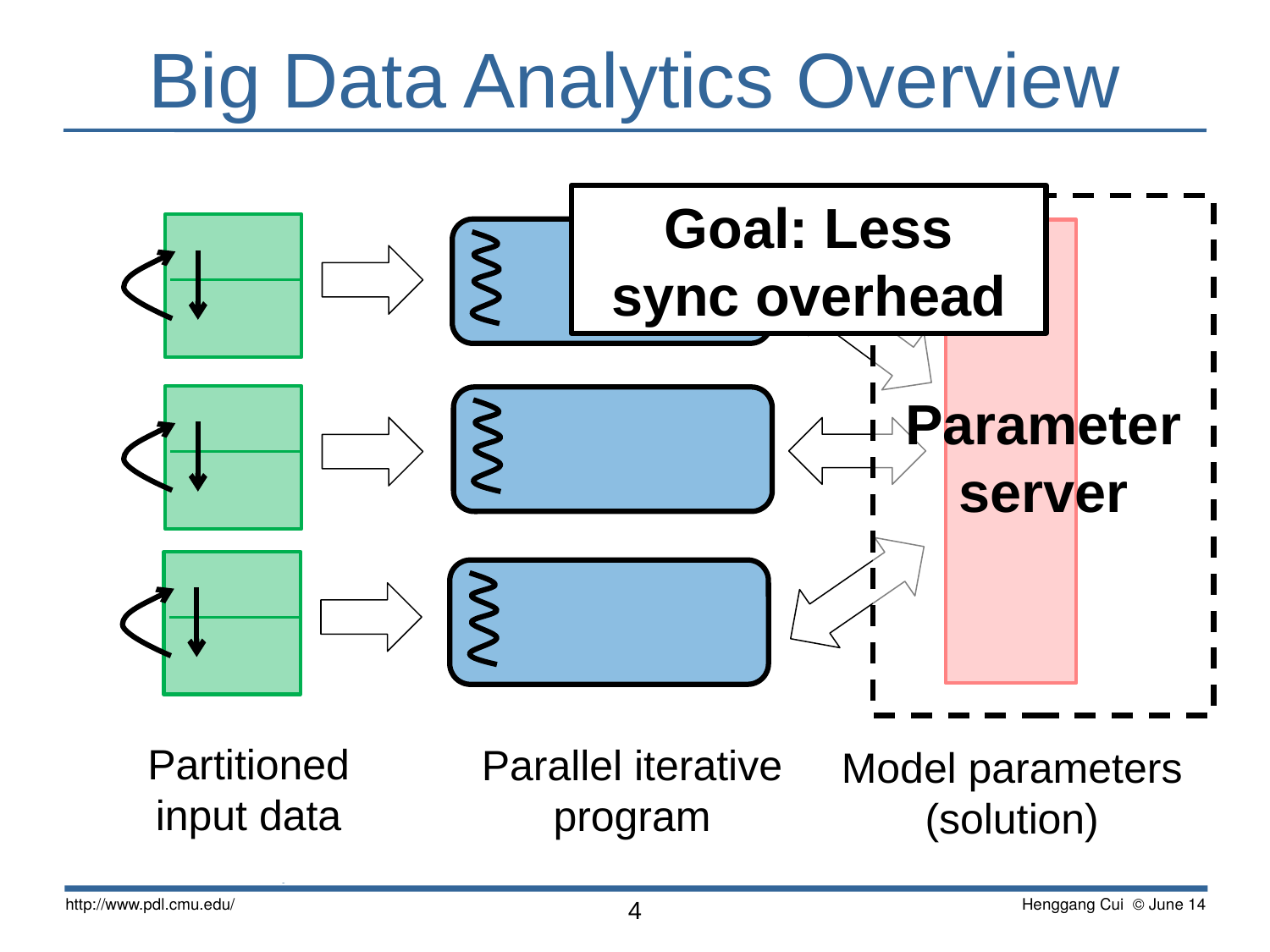

# Big Data Analytics Overview
Goal: Less
sync overhead

Parameter server

Partitioned input data
Parallel iterative program
Model parameters
(solution)

http://www.pdl.cmu.edu/
4
   Henggang Cui  © June 14